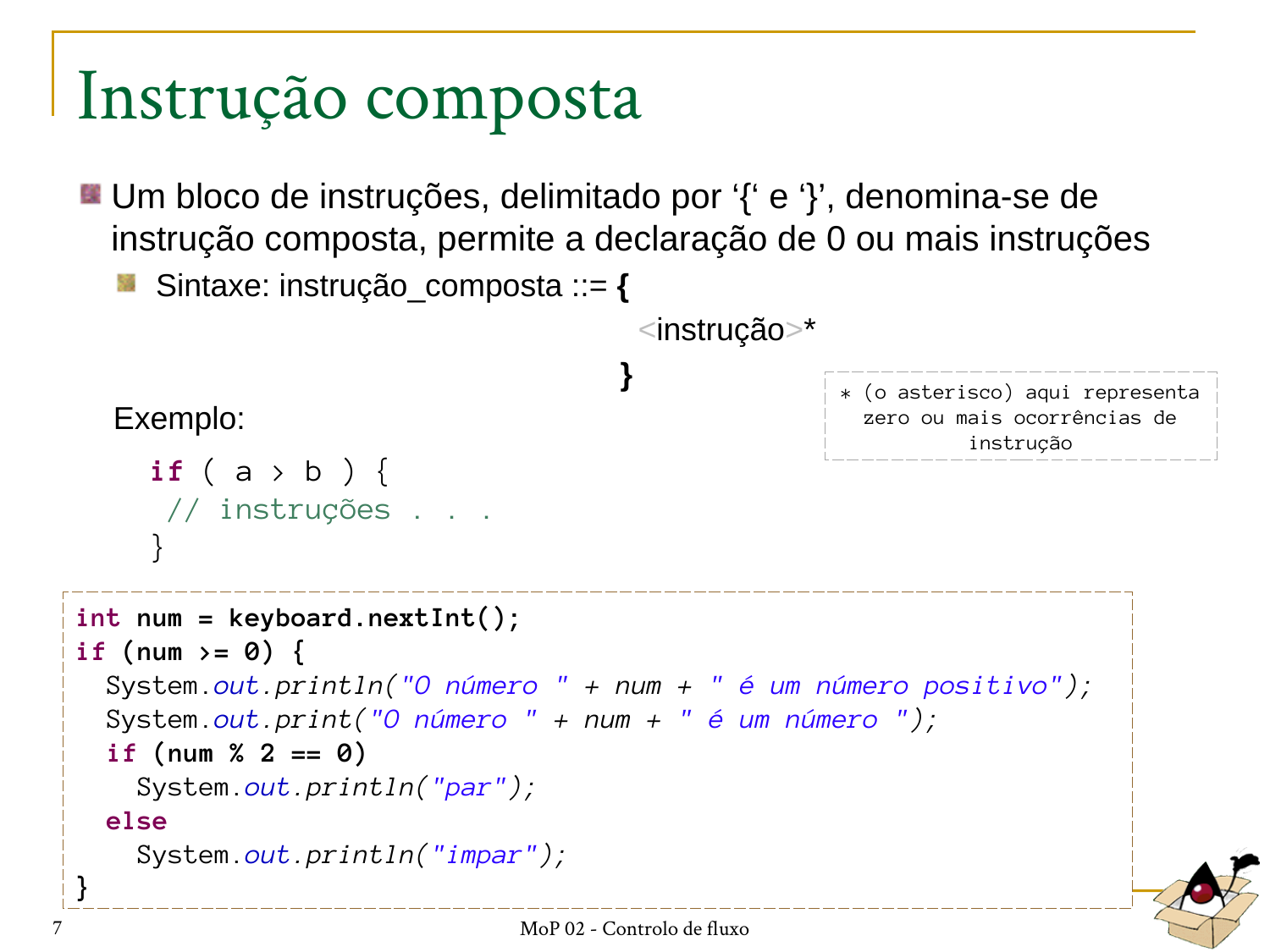

# Instrução composta
Um bloco de instruções, delimitado por ‘{‘ e ‘}’, denomina-se de instrução composta, permite a declaração de 0 ou mais instruções
Sintaxe: instrução_composta ::= {
                                                           <instrução>*
                                                         }
Exemplo:

* (o asterisco) aqui representa zero ou mais ocorrências de instrução
if ( a > b ) {
 // instruções . . .
}
int num = keyboard.nextInt();
if (num >= 0) {
  System.out.println("O número " + num + " é um número positivo");
  System.out.print("O número " + num + " é um número ");
  if (num % 2 == 0)
    System.out.println("par");
  else
    System.out.println("impar");
}
MoP 02 - Controlo de fluxo